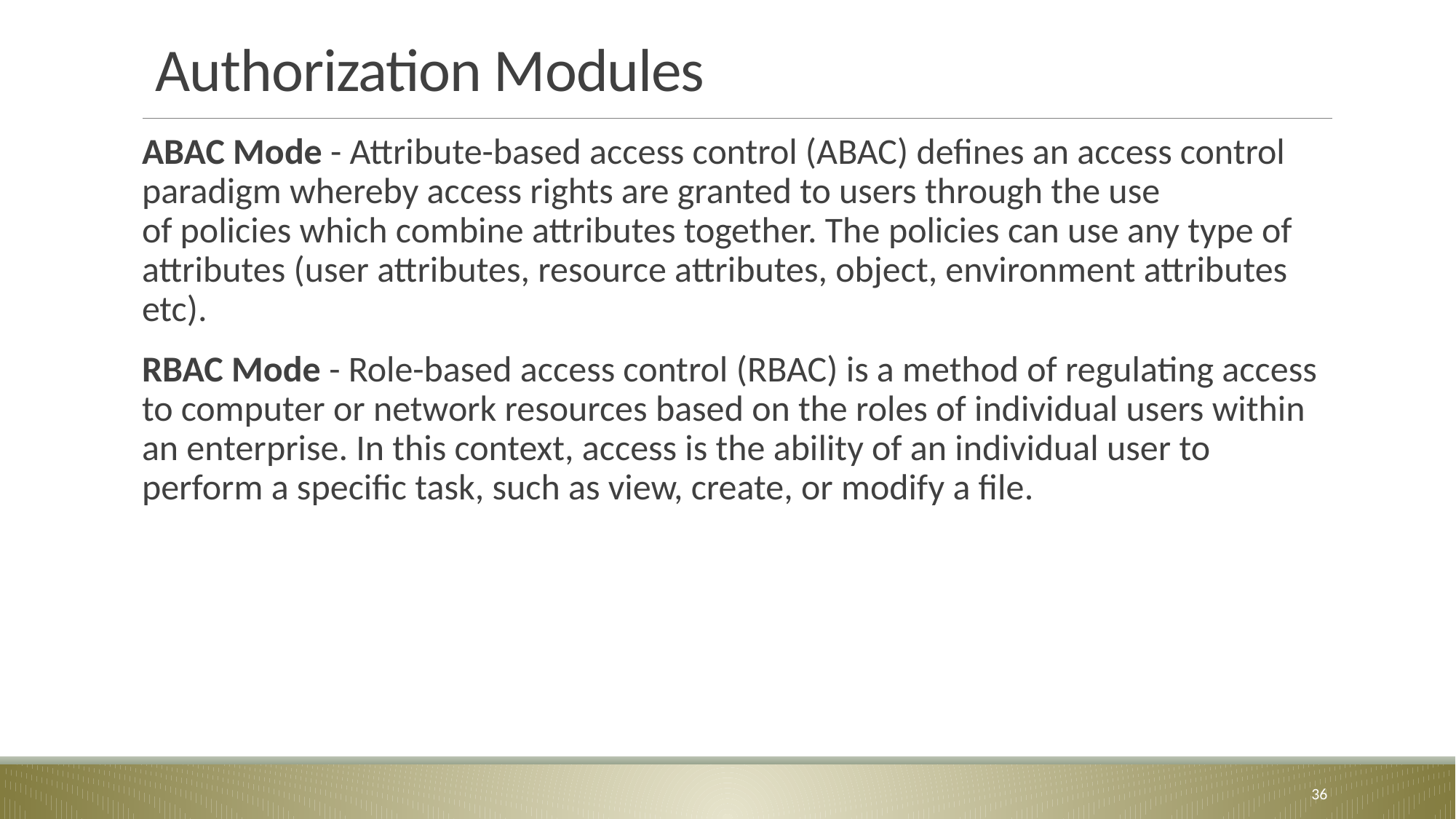

# Authorization Modules
ABAC Mode - Attribute-based access control (ABAC) defines an access control paradigm whereby access rights are granted to users through the use of policies which combine attributes together. The policies can use any type of attributes (user attributes, resource attributes, object, environment attributes etc).
RBAC Mode - Role-based access control (RBAC) is a method of regulating access to computer or network resources based on the roles of individual users within an enterprise. In this context, access is the ability of an individual user to perform a specific task, such as view, create, or modify a file.

36